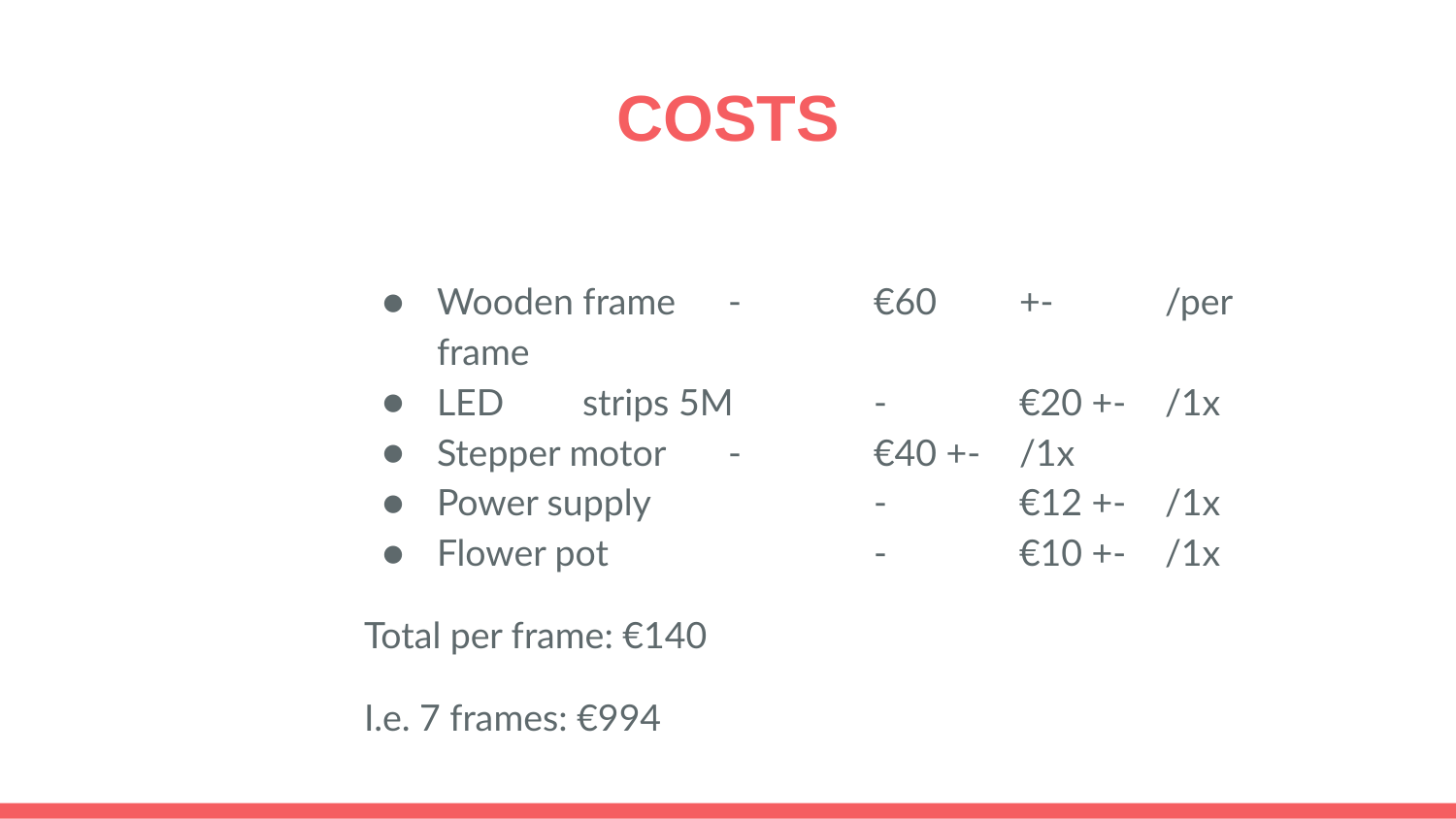

# COSTS
Wooden frame	-	€60 	+-	/per frame
LED	strips 5M	-	€20 +-	/1x
Stepper motor	-	€40 +-	/1x
Power supply		-	€12 +-	/1x
Flower pot 		- 	€10 +-	/1x
Total per frame: €140
I.e. 7 frames: €994